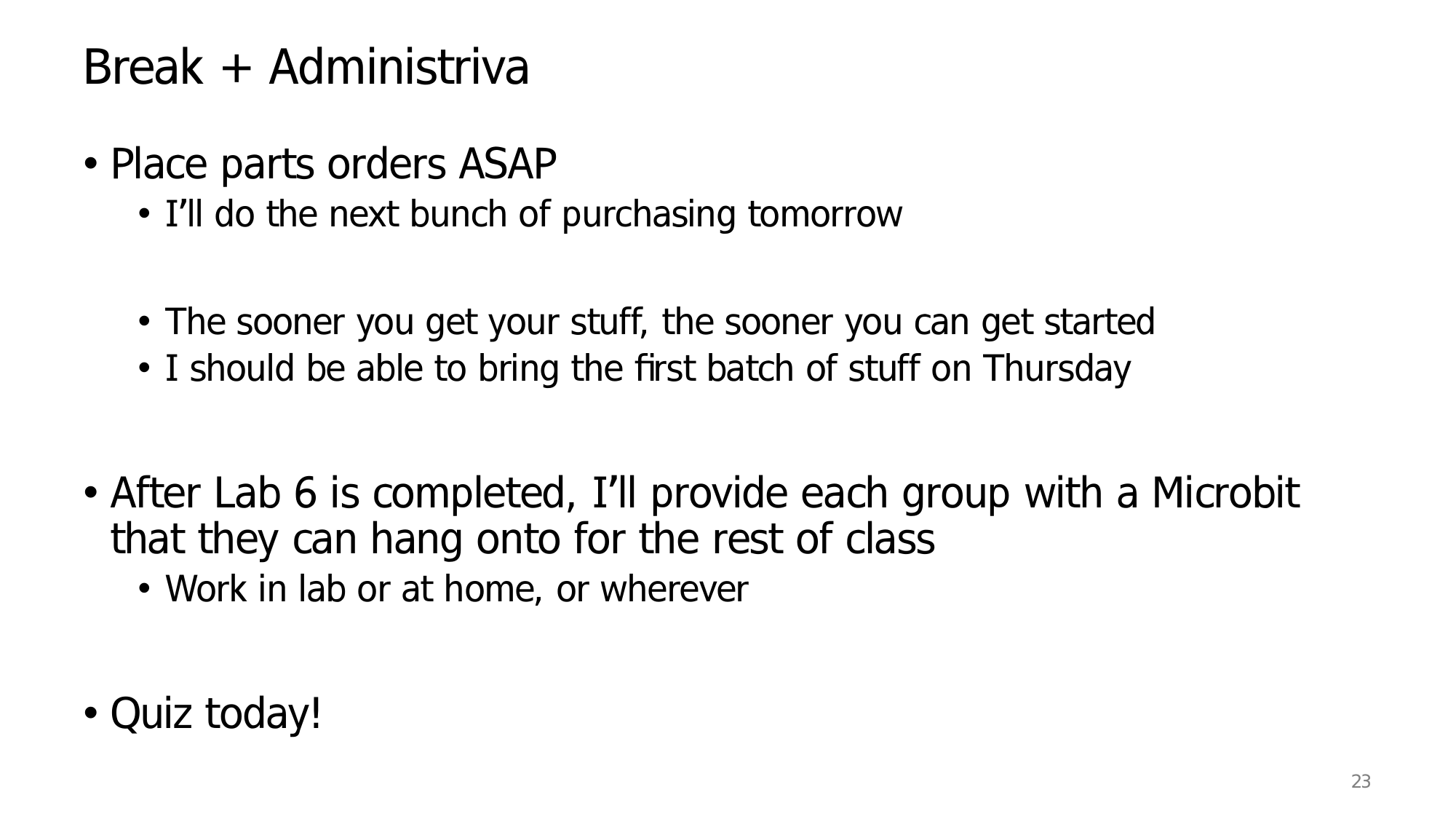

# Break + Administriva
Place parts orders ASAP
I’ll do the next bunch of purchasing tomorrow

The sooner you get your stuff, the sooner you can get started
I should be able to bring the first batch of stuff on Thursday

After Lab 6 is completed, I’ll provide each group with a Microbit that they can hang onto for the rest of class
Work in lab or at home, or wherever

Quiz today!

23